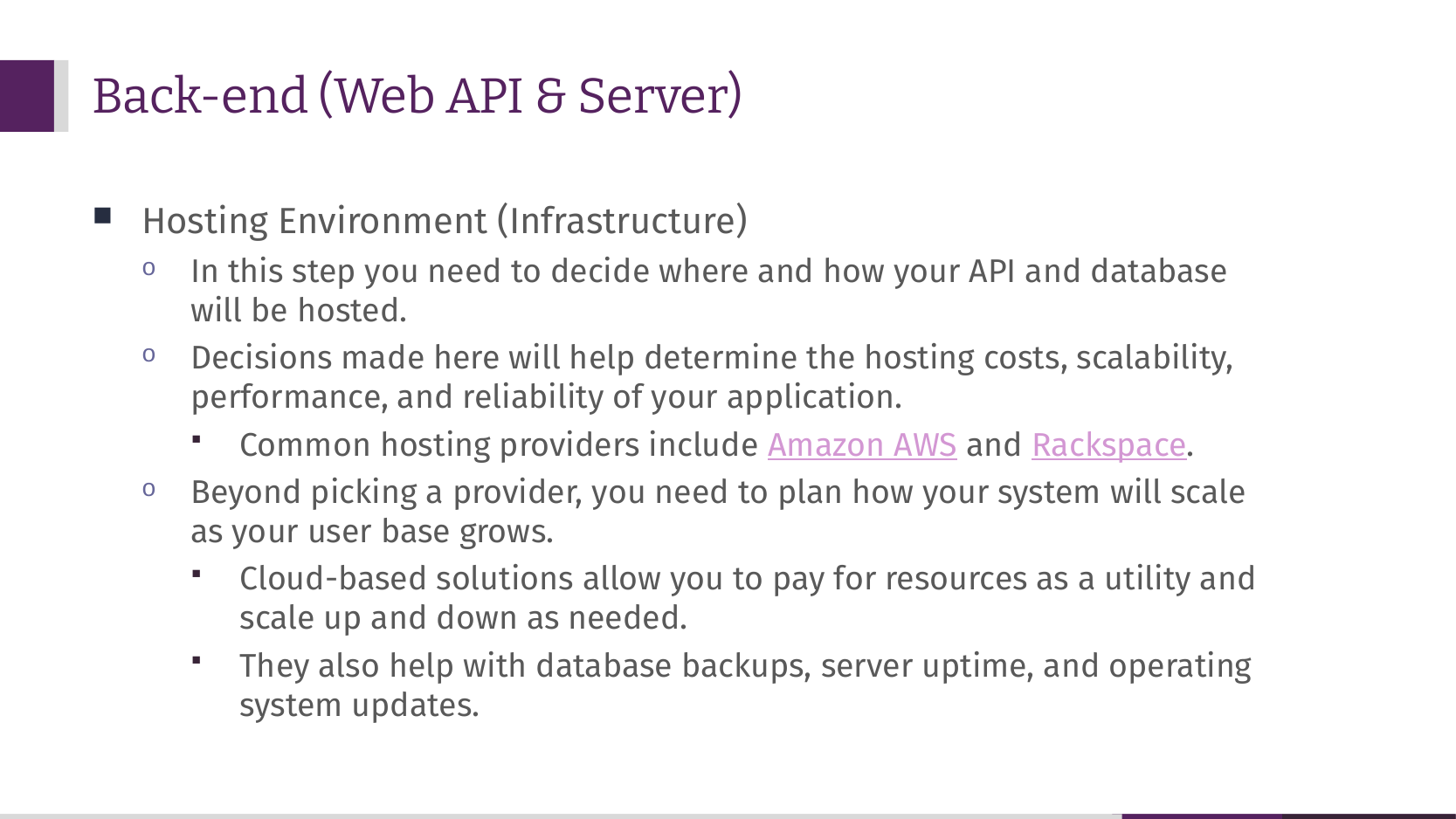

# Back-end (Web API & Server)
Hosting Environment (Infrastructure)
In this step you need to decide where and how your API and database will be hosted.
Decisions made here will help determine the hosting costs, scalability, performance, and reliability of your application.
Common hosting providers include Amazon AWS and Rackspace.
Beyond picking a provider, you need to plan how your system will scale as your user base grows.
Cloud-based solutions allow you to pay for resources as a utility and scale up and down as needed.
They also help with database backups, server uptime, and operating system updates.